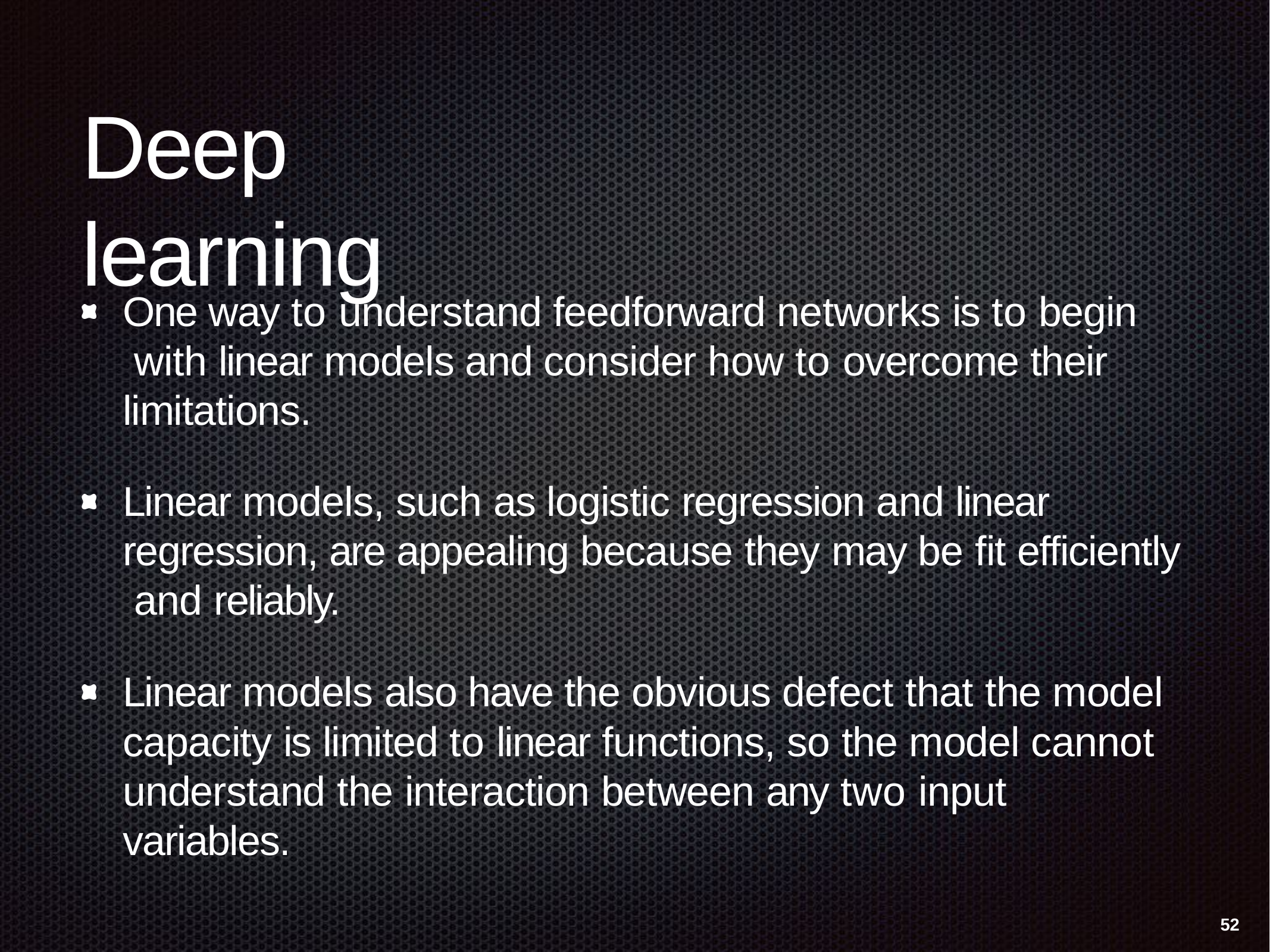

# Deep learning
One way to understand feedforward networks is to begin  with linear models and consider how to overcome their  limitations.
Linear models, such as logistic regression and linear  regression, are appealing because they may be fit efficiently  and reliably.
Linear models also have the obvious defect that the model  capacity is limited to linear functions, so the model cannot  understand the interaction between any two input variables.

52